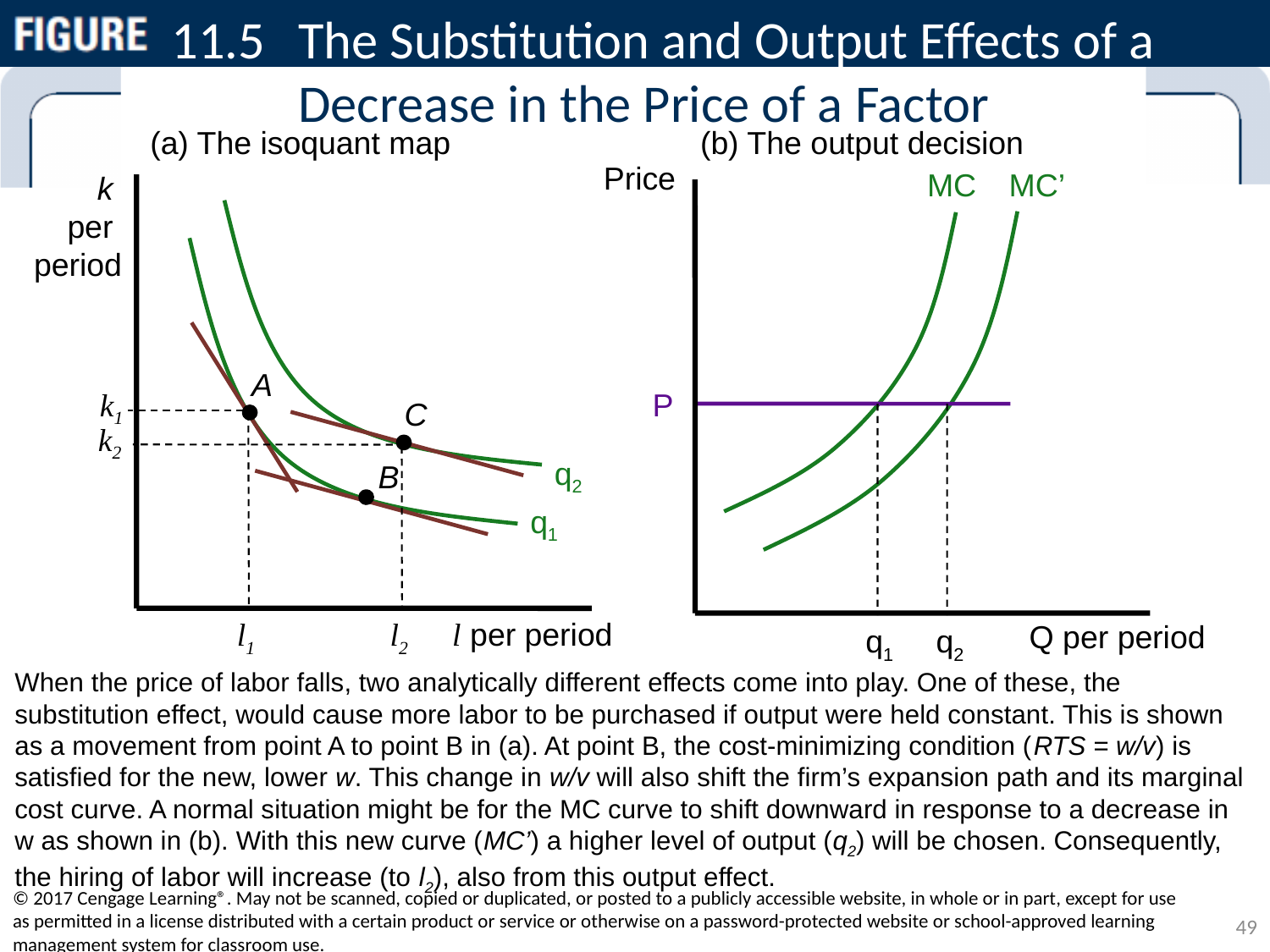

# 11.5	The Substitution and Output Effects of a Decrease in the Price of a Factor
(a) The isoquant map
(b) The output decision
Price

Q per period

MC’

MC

k
per
period

l per period

q2

q1

A

k1

P

C

q1

q2

k2

l1

l2
B

When the price of labor falls, two analytically different effects come into play. One of these, the substitution effect, would cause more labor to be purchased if output were held constant. This is shown as a movement from point A to point B in (a). At point B, the cost-minimizing condition (RTS = w/v) is satisfied for the new, lower w. This change in w/v will also shift the firm’s expansion path and its marginal cost curve. A normal situation might be for the MC curve to shift downward in response to a decrease in w as shown in (b). With this new curve (MC’) a higher level of output (q2) will be chosen. Consequently, the hiring of labor will increase (to l2), also from this output effect.

© 2017 Cengage Learning®. May not be scanned, copied or duplicated, or posted to a publicly accessible website, in whole or in part, except for use as permitted in a license distributed with a certain product or service or otherwise on a password-protected website or school-approved learning management system for classroom use.
49